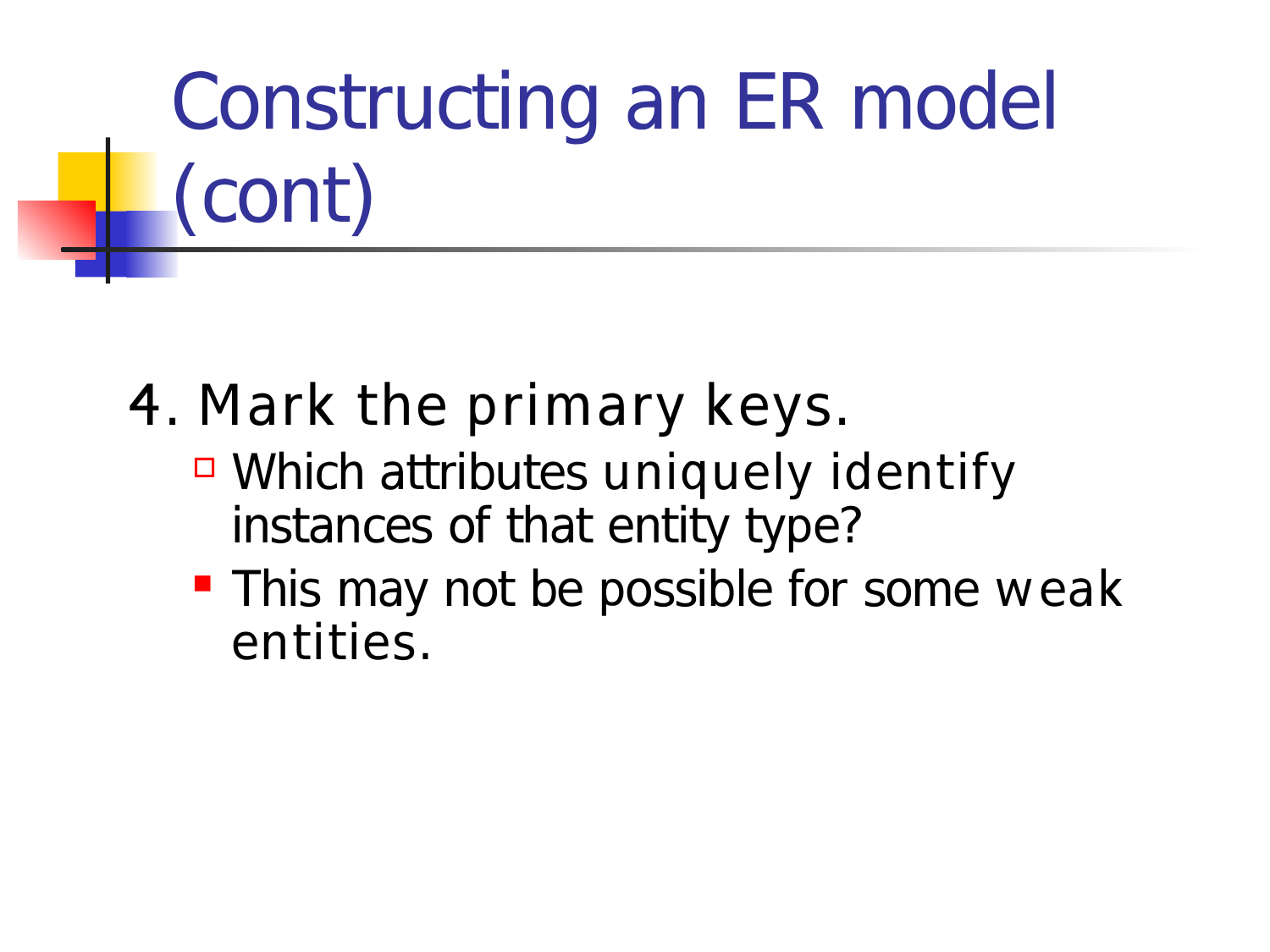

# Constructing an ER model (cont)
4. Mark the primary keys.
Which attributes uniquely identify instances of that entity type?
This may not be possible for some weak entities.